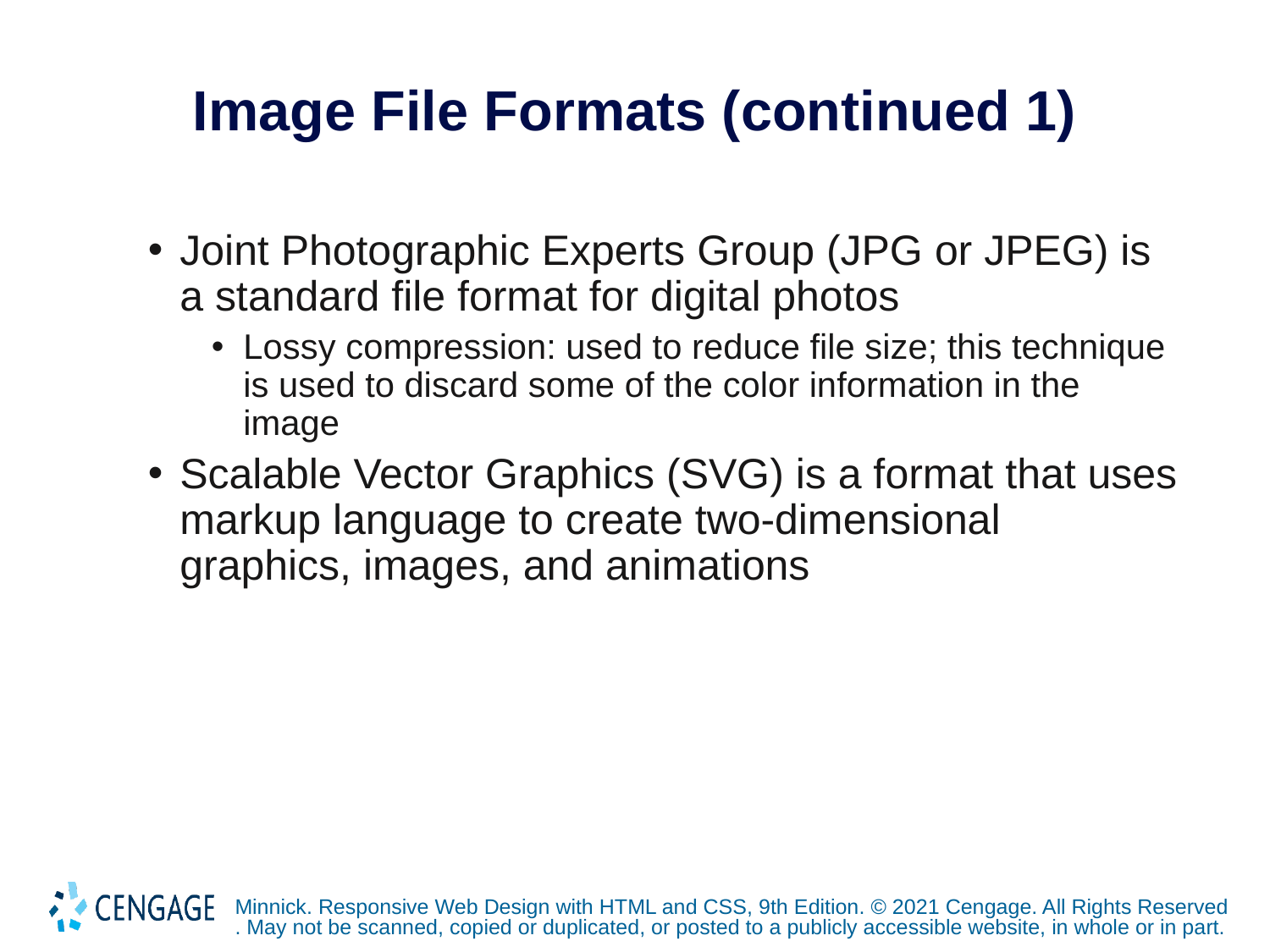

# Image File Formats (continued 1)

Joint Photographic Experts Group (JPG or JPEG) is a standard file format for digital photos
Lossy compression: used to reduce file size; this technique is used to discard some of the color information in the image
Scalable Vector Graphics (SVG) is a format that uses markup language to create two-dimensional graphics, images, and animations

Minnick. Responsive Web Design with HTML and CSS, 9th Edition. © 2021 Cengage. All Rights Reserved. May not be scanned, copied or duplicated, or posted to a publicly accessible website, in whole or in part.